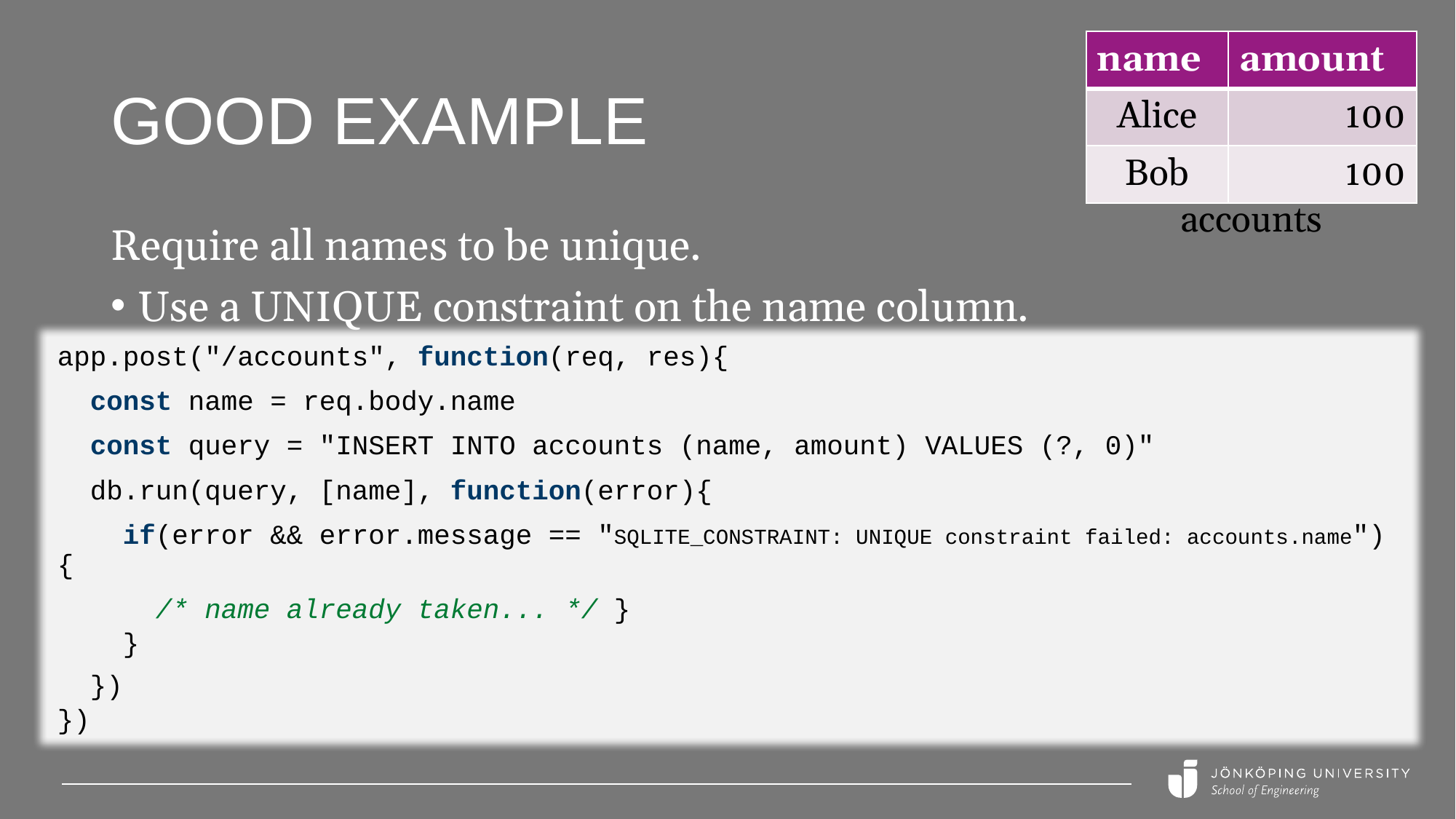

| name | amount |
| --- | --- |
| Alice | 100 |
| Bob | 100 |
# Good example
accounts
Require all names to be unique.
Use a UNIQUE constraint on the name column.
app.post("/accounts", function(req, res){
  const name = req.body.name
  const query = "INSERT INTO accounts (name, amount) VALUES (?, 0)"
  db.run(query, [name], function(error){
    if(error && error.message == "SQLITE_CONSTRAINT: UNIQUE constraint failed: accounts.name"){
      /* name already taken... */ }
    }
  })
})